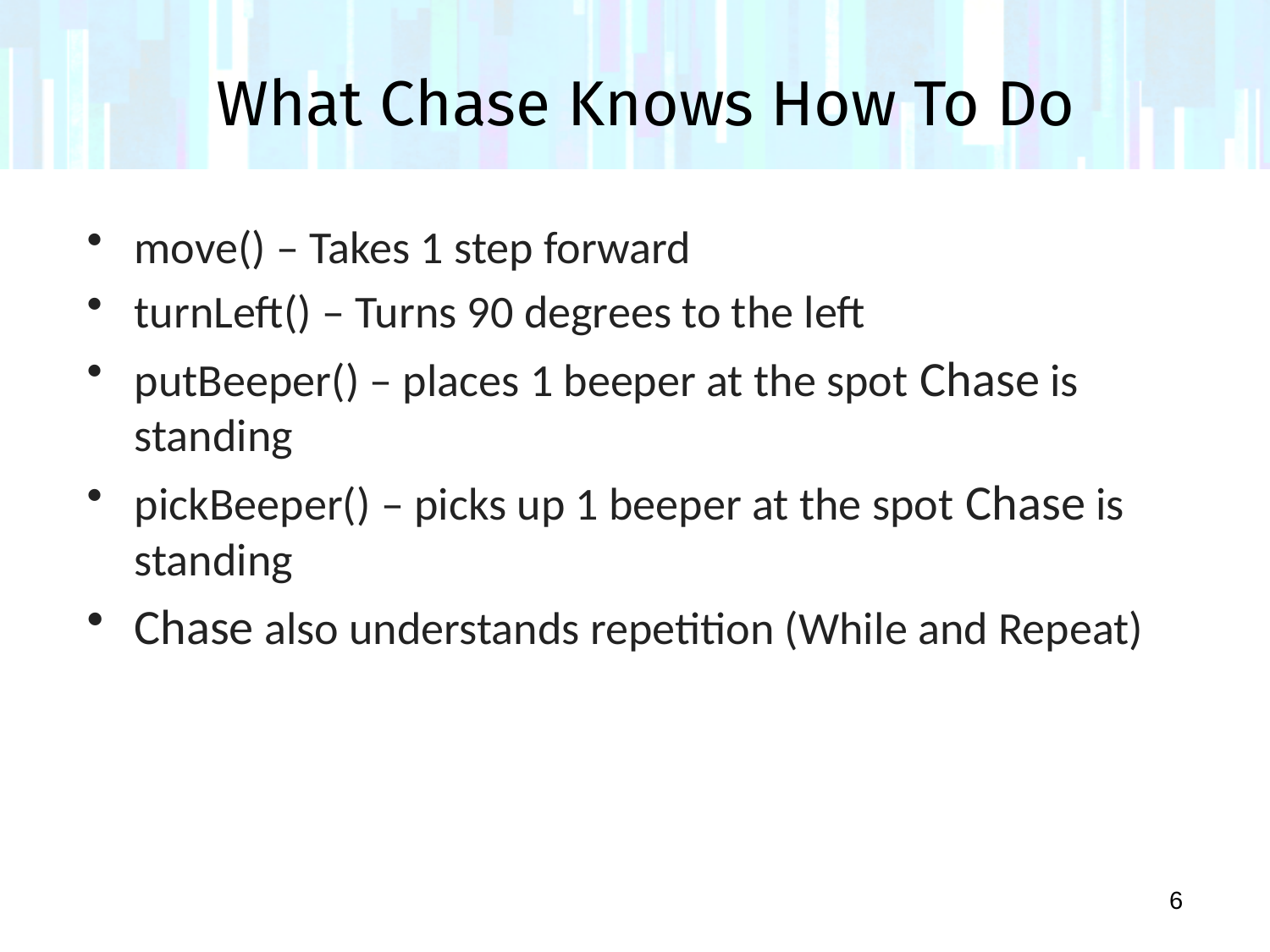

# What Chase Knows How To Do
move() – Takes 1 step forward
turnLeft() – Turns 90 degrees to the left
putBeeper() – places 1 beeper at the spot Chase is standing
pickBeeper() – picks up 1 beeper at the spot Chase is standing
Chase also understands repetition (While and Repeat)

6